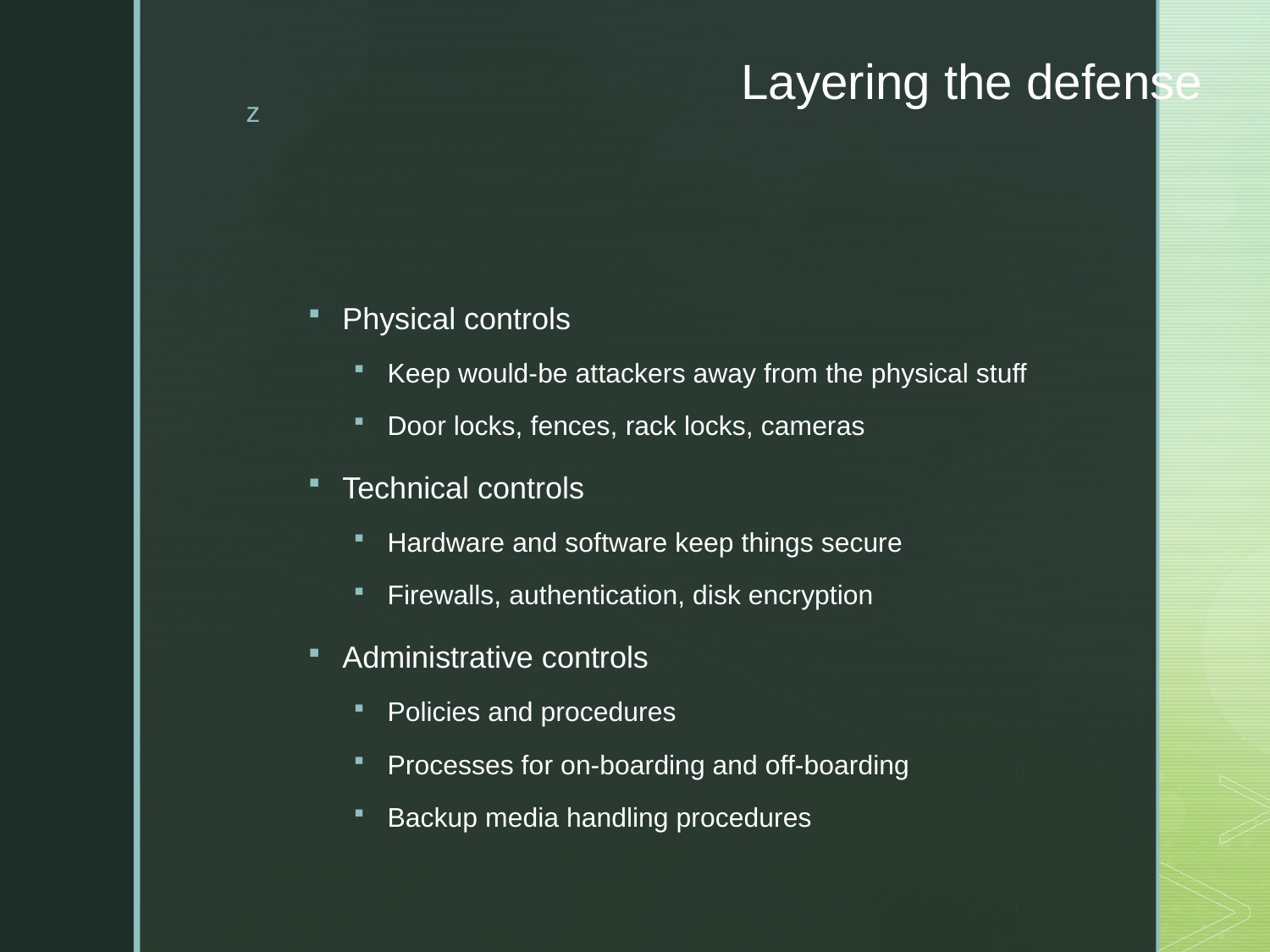

# Layering the defense
Physical controls
Keep would-be attackers away from the physical stuff
Door locks, fences, rack locks, cameras
Technical controls
Hardware and software keep things secure
Firewalls, authentication, disk encryption
Administrative controls
Policies and procedures
Processes for on-boarding and off-boarding
Backup media handling procedures